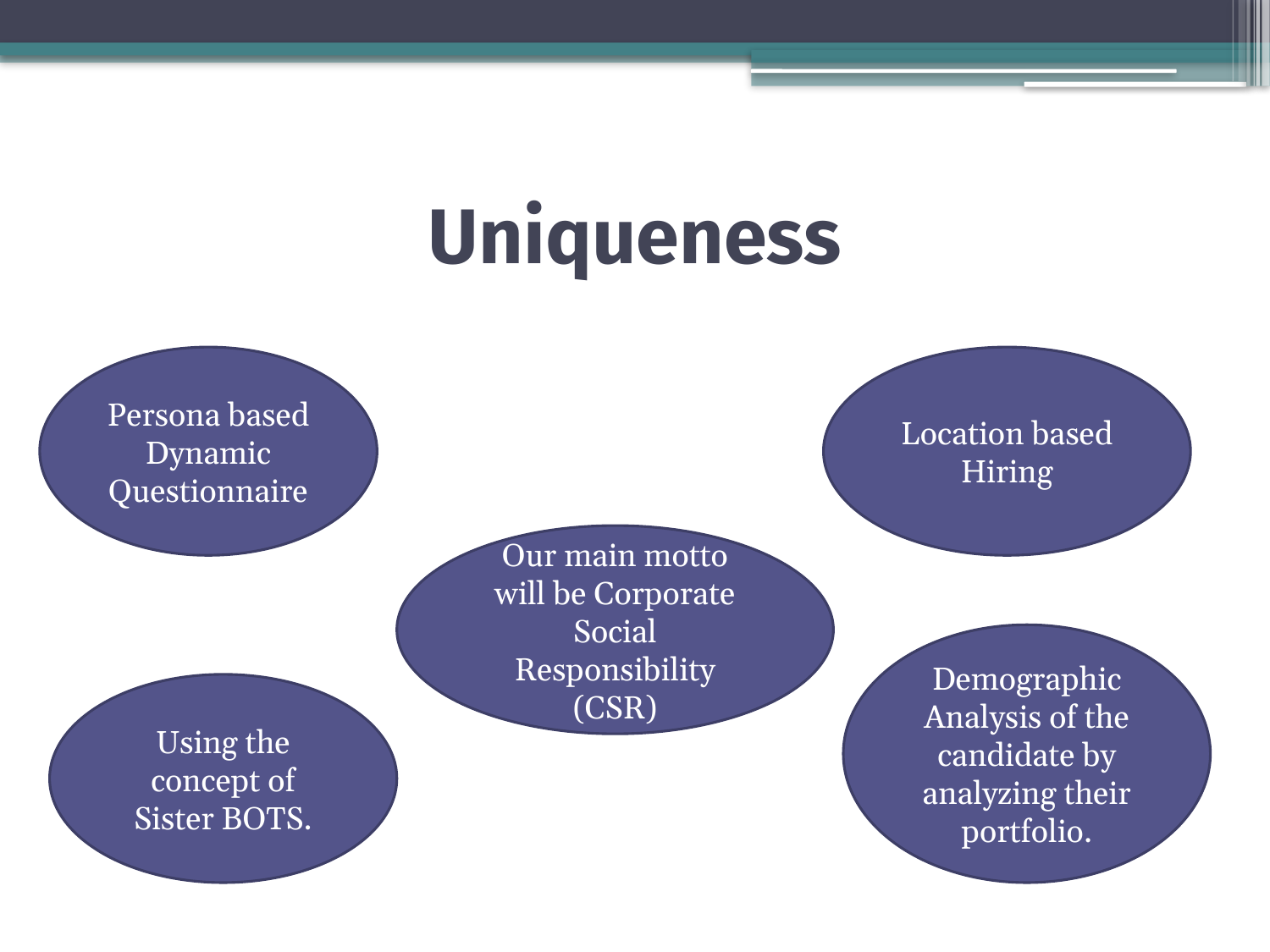

# Uniqueness

Persona based Dynamic Questionnaire
Location based Hiring
Our main motto will be Corporate Social Responsibility (CSR)
Demographic Analysis of the candidate by analyzing their portfolio.
Using the concept of Sister BOTS.